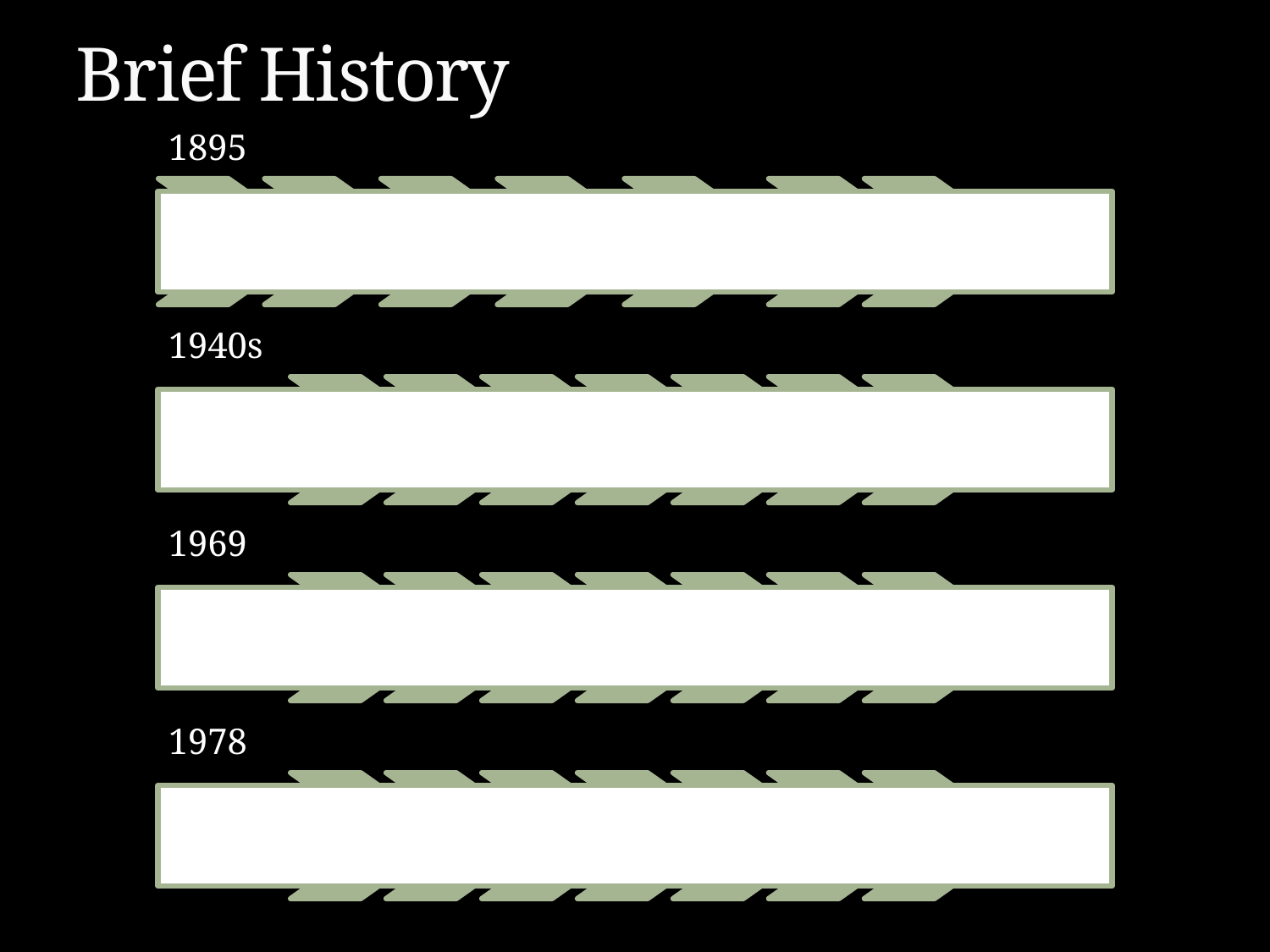

# Brief History
1895
Marconi successfully transmitted radio waves without using wires
1940s
two-way car radios were installed by police, government agencies, and utility companies
1969
introduction of a commercial cellular radio operation on trains running from New York City to Washington, D.C.
1978
introduction of analog-based cellular telephone services to the general public